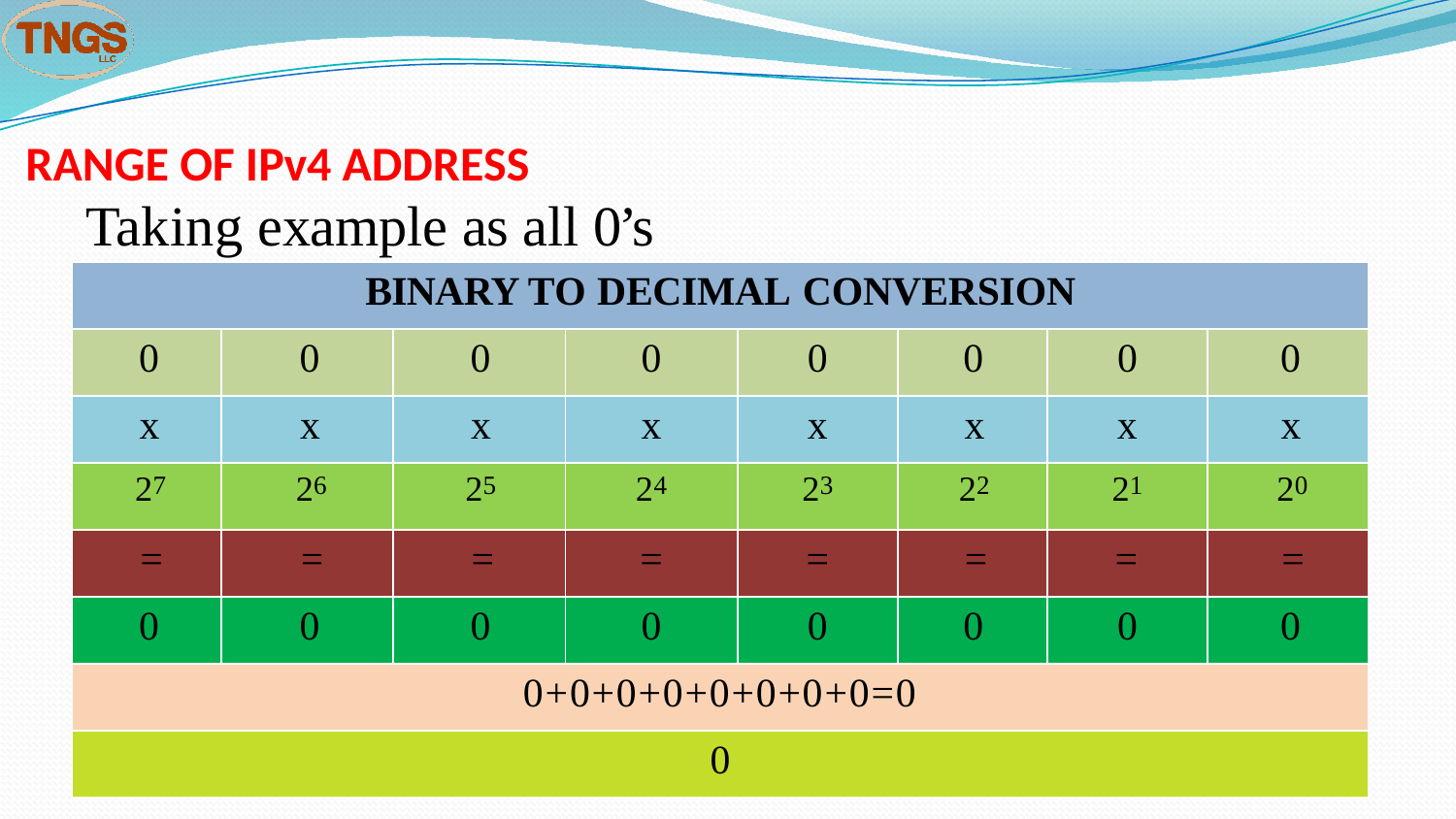

# RANGE OF IPv4 ADDRESS
Taking example as all 0’s
| BINARY TO DECIMAL CONVERSION |  |  |  |  |  |  |  |
| --- | --- | --- | --- | --- | --- | --- | --- |
| 0 | 0 | 0 | 0 | 0 | 0 | 0 | 0 |
| x | x | x | x | x | x | x | x |
| 27 | 26 | 25 | 24 | 23 | 22 | 21 | 20 |
| = | = | = | = | = | = | = | = |
| 0 | 0 | 0 | 0 | 0 | 0 | 0 | 0 |
| 0+0+0+0+0+0+0+0=0 |  |  |  |  |  |  |  |
| 0 |  |  |  |  |  |  |  |